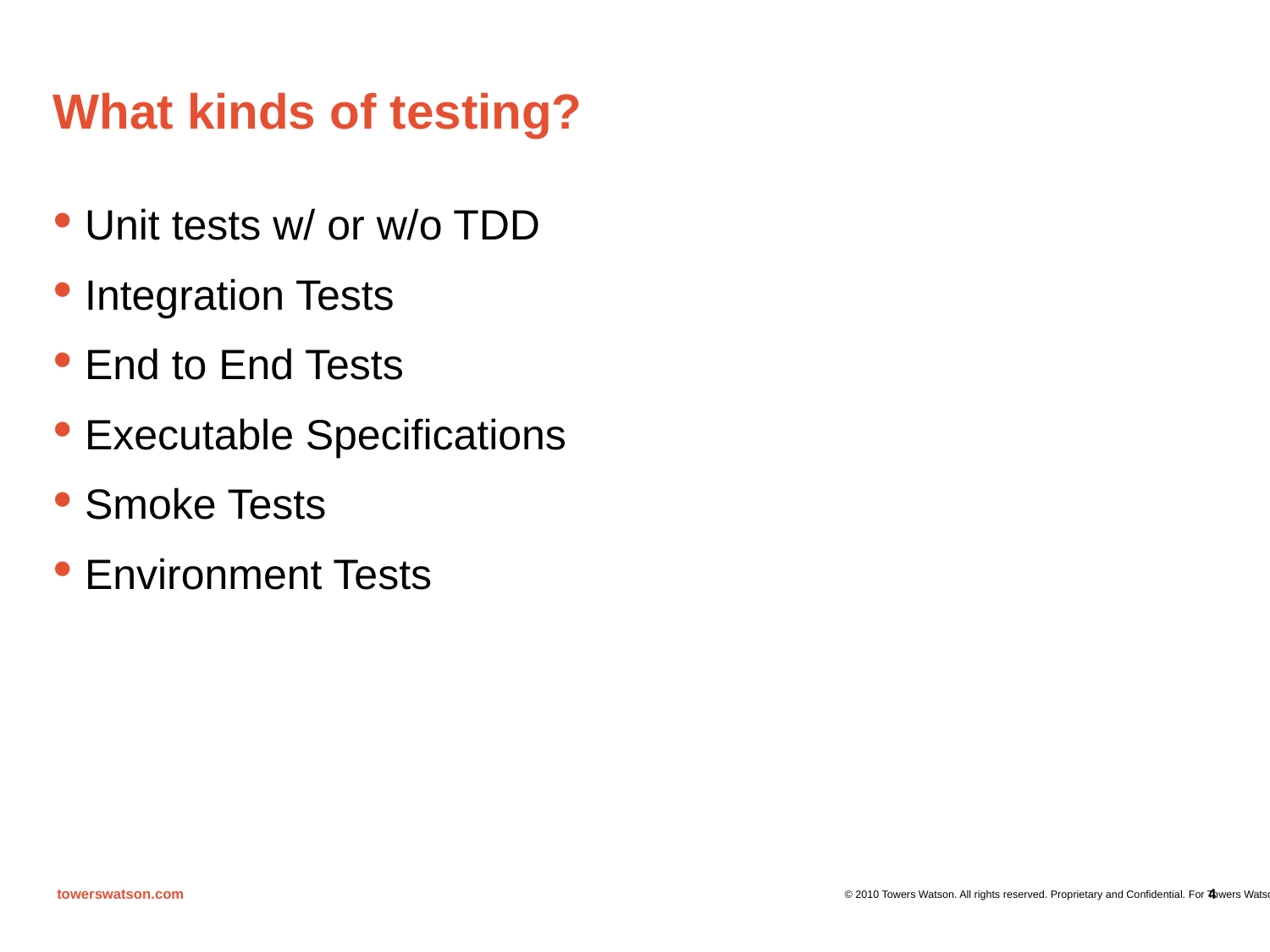

# What kinds of testing?
Unit tests w/ or w/o TDD
Integration Tests
End to End Tests
Executable Specifications
Smoke Tests
Environment Tests

4